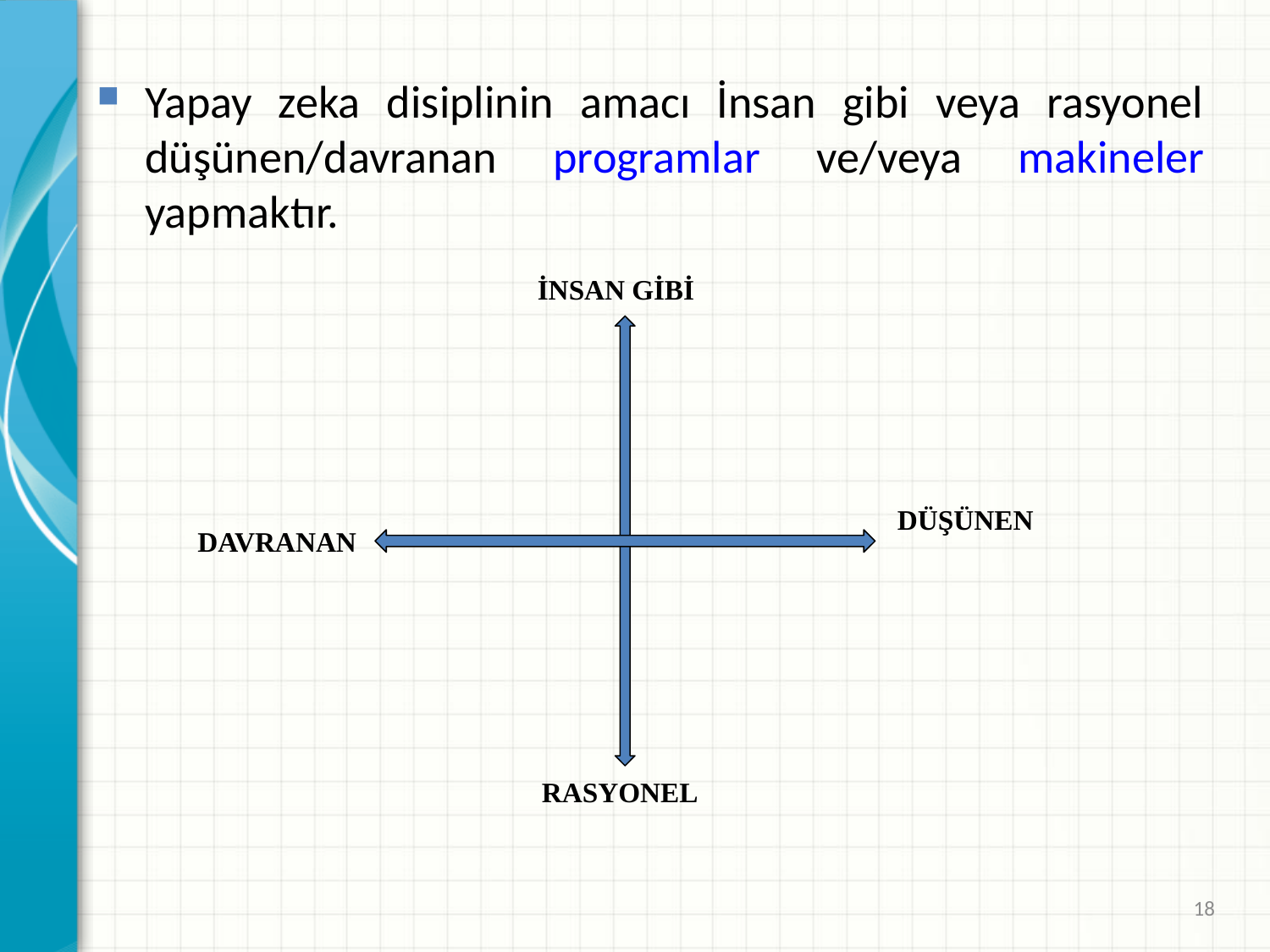

Yapay zeka disiplinin amacı İnsan gibi veya rasyonel düşünen/davranan programlar ve/veya makineler yapmaktır.
İNSAN GİBİ

DÜŞÜNEN
DAVRANAN

RASYONEL
18